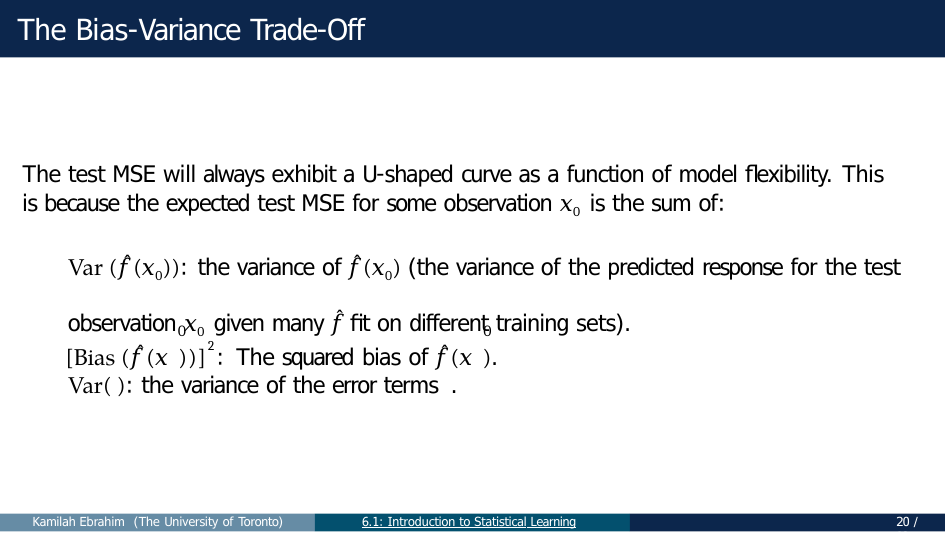

# The Bias-Variance Trade-Off
The test MSE will always exhibit a U-shaped curve as a function of model flexibility. This is because the expected test MSE for some observation 𝑥0 is the sum of:
Var (𝑓 ̂(𝑥0)): the variance of 𝑓 ̂(𝑥0) (the variance of the predicted response for the test observation 𝑥0 given many 𝑓 ̂ fit on different training sets).
0	0
[Bias (𝑓 ̂(𝑥 ))]2: The squared bias of 𝑓 ̂(𝑥 ).
Var(𝜖): the variance of the error terms 𝜖.
Kamilah Ebrahim (The University of Toronto)
6.1: Introduction to Statistical Learning
20 / 23